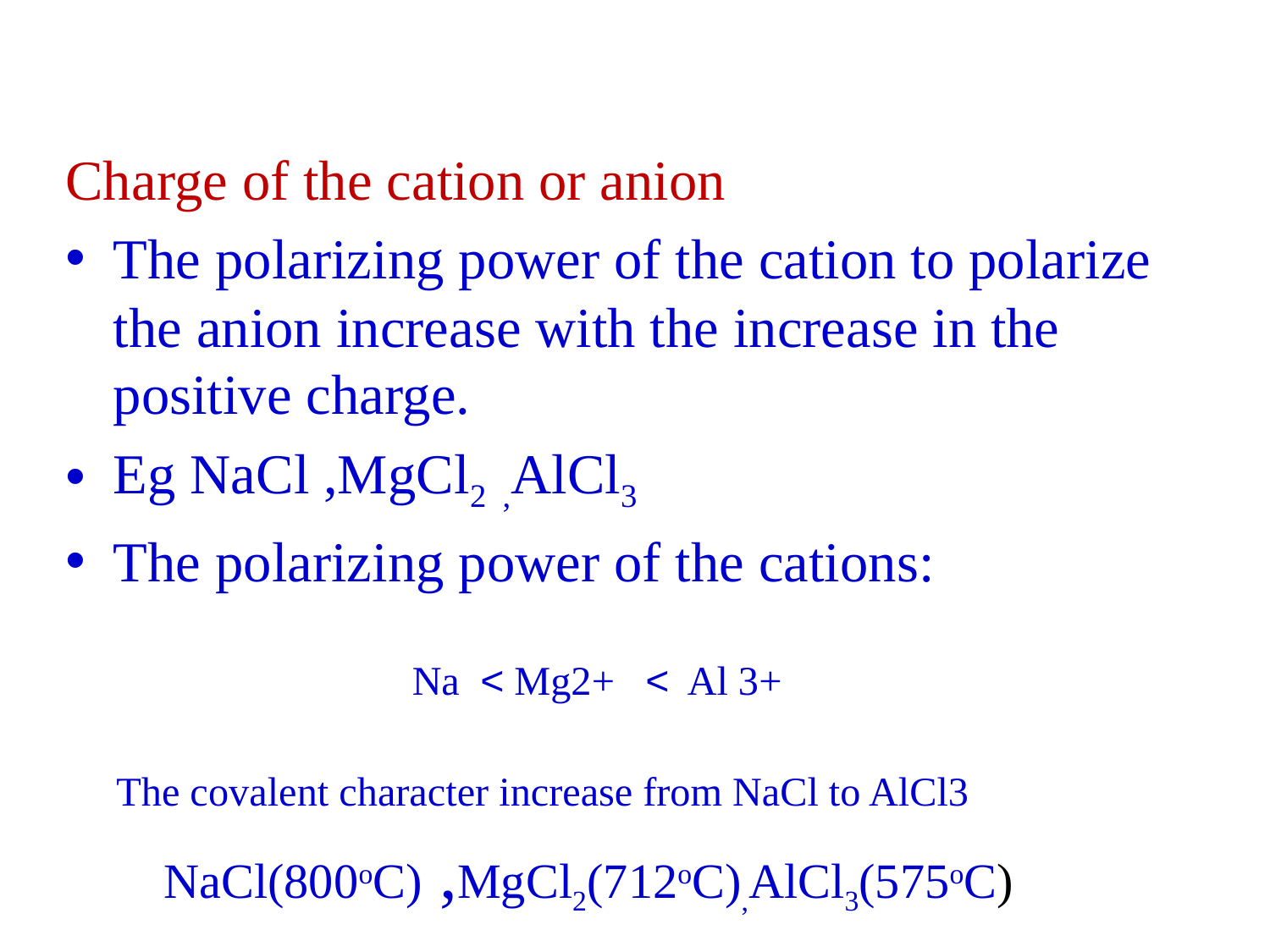

#
Charge of the cation or anion
The polarizing power of the cation to polarize the anion increase with the increase in the positive charge.
Eg NaCl ,MgCl2  ,AlCl3
The polarizing power of the cations:
                                          Na  < Mg2+   <  Al 3+
     The covalent character increase from NaCl to AlCl3
        NaCl(800oC) ,MgCl2(712oC),AlCl3(575oC)